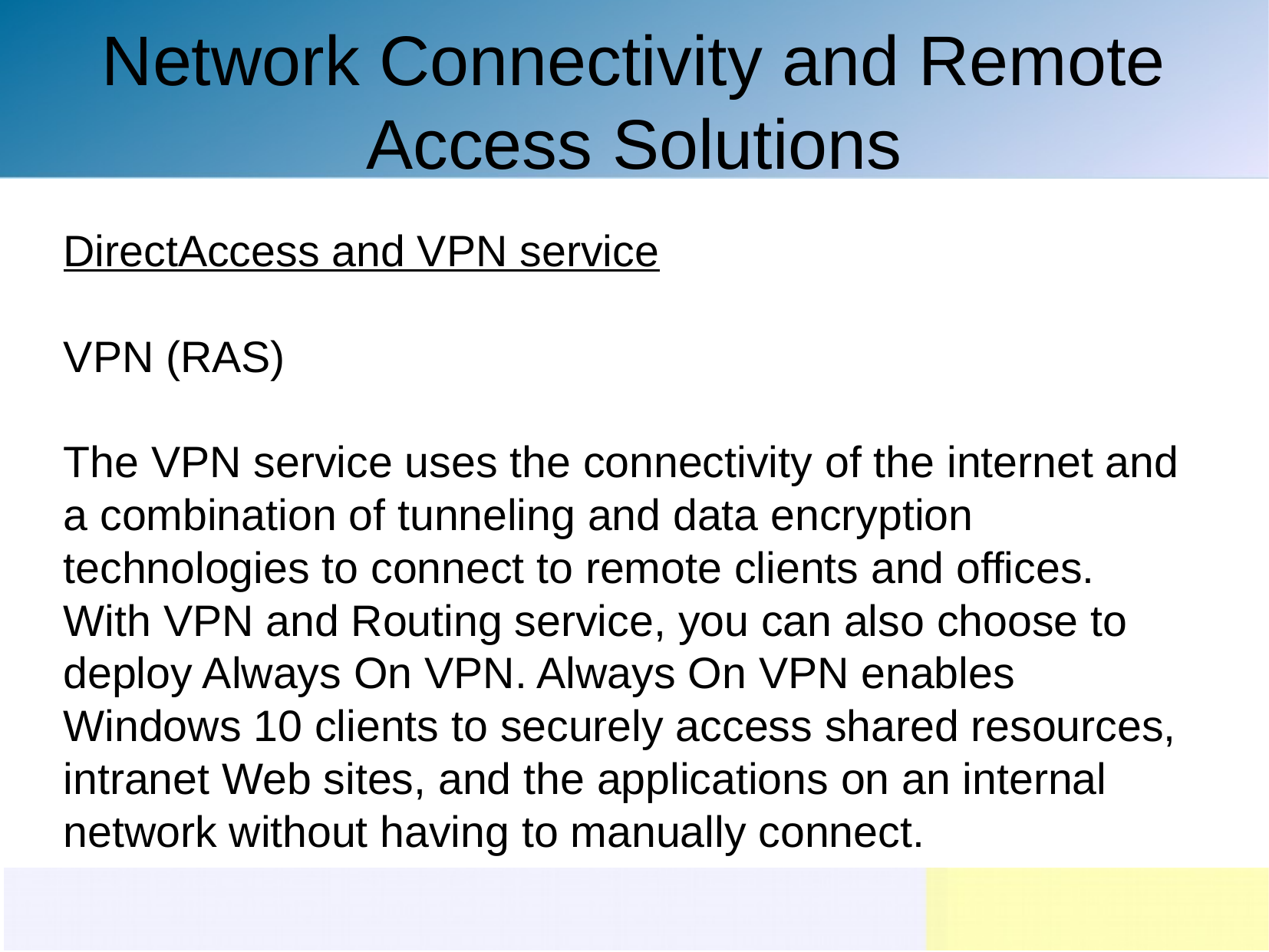

Network Connectivity and Remote Access Solutions
DirectAccess and VPN service

VPN (RAS)

The VPN service uses the connectivity of the internet and a combination of tunneling and data encryption technologies to connect to remote clients and offices.
With VPN and Routing service, you can also choose to deploy Always On VPN. Always On VPN enables Windows 10 clients to securely access shared resources, intranet Web sites, and the applications on an internal network without having to manually connect.